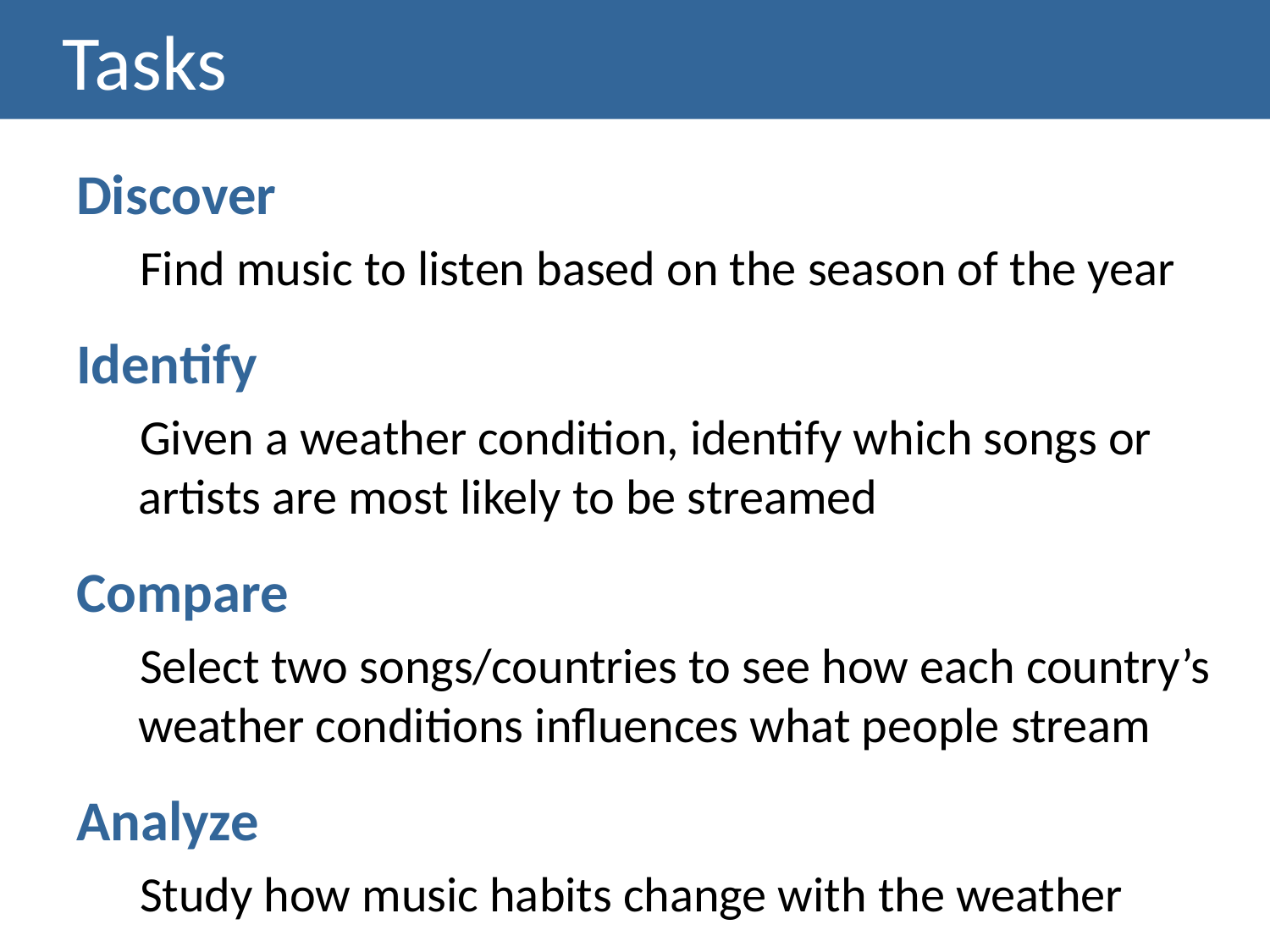

# Tasks
Discover
Find music to listen based on the season of the year
Identify
Given a weather condition, identify which songs or artists are most likely to be streamed
Compare
Select two songs/countries to see how each country’s weather conditions influences what people stream
Analyze
Study how music habits change with the weather